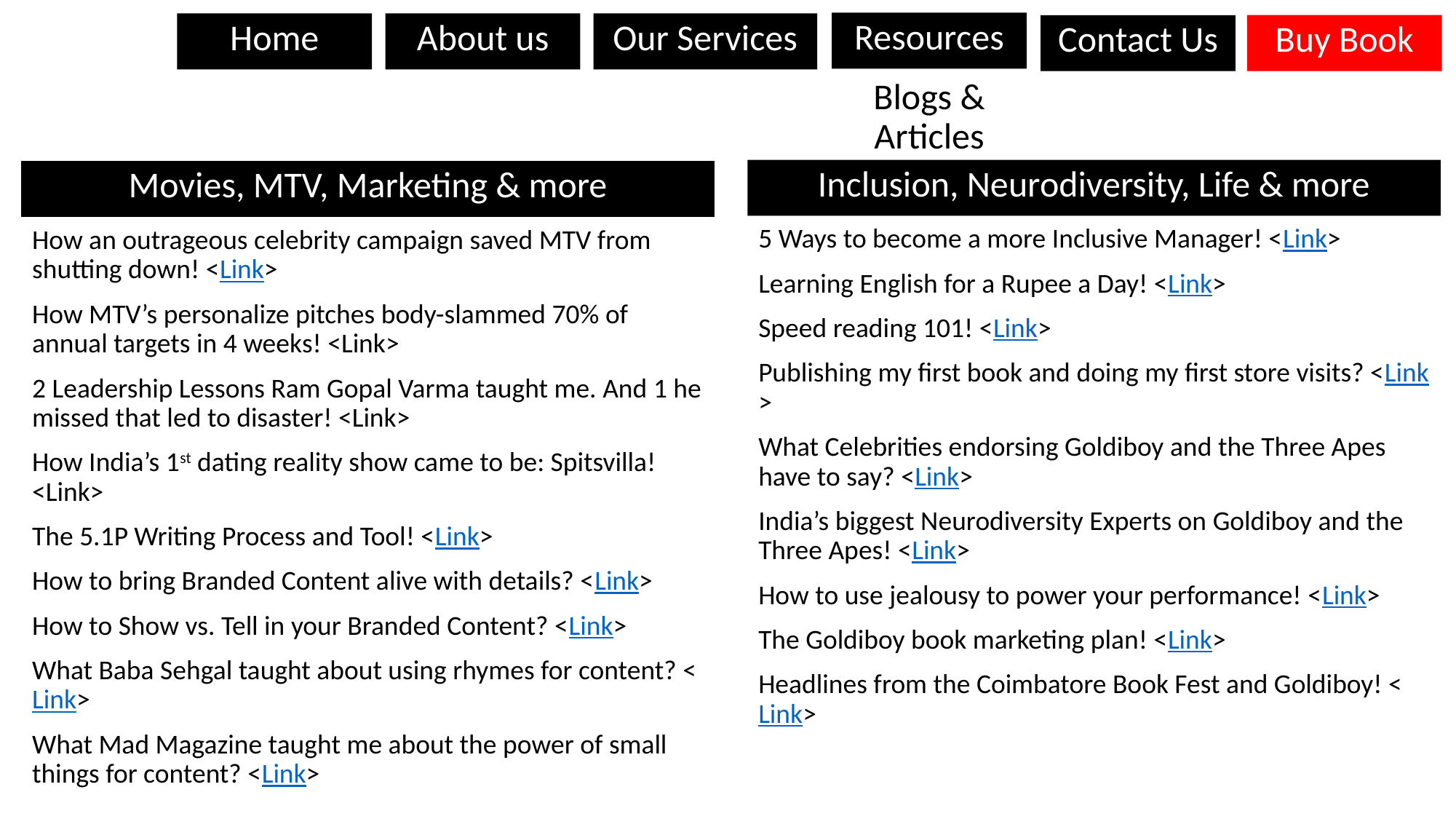

Resources
Home
Our Services
About us
Buy Book
Contact Us
Blogs & Articles
Inclusion, Neurodiversity, Life & more
Movies, MTV, Marketing & more
5 Ways to become a more Inclusive Manager! <Link>
Learning English for a Rupee a Day! <Link>
Speed reading 101! <Link>
Publishing my first book and doing my first store visits? <Link>
What Celebrities endorsing Goldiboy and the Three Apes have to say? <Link>
India’s biggest Neurodiversity Experts on Goldiboy and the Three Apes! <Link>
How to use jealousy to power your performance! <Link>
The Goldiboy book marketing plan! <Link>
Headlines from the Coimbatore Book Fest and Goldiboy! <Link>
How an outrageous celebrity campaign saved MTV from shutting down! <Link>
How MTV’s personalize pitches body-slammed 70% of annual targets in 4 weeks! <Link>
2 Leadership Lessons Ram Gopal Varma taught me. And 1 he missed that led to disaster! <Link>
How India’s 1st dating reality show came to be: Spitsvilla! <Link>
The 5.1P Writing Process and Tool! <Link>
How to bring Branded Content alive with details? <Link>
How to Show vs. Tell in your Branded Content? <Link>
What Baba Sehgal taught about using rhymes for content? <Link>
What Mad Magazine taught me about the power of small things for content? <Link>